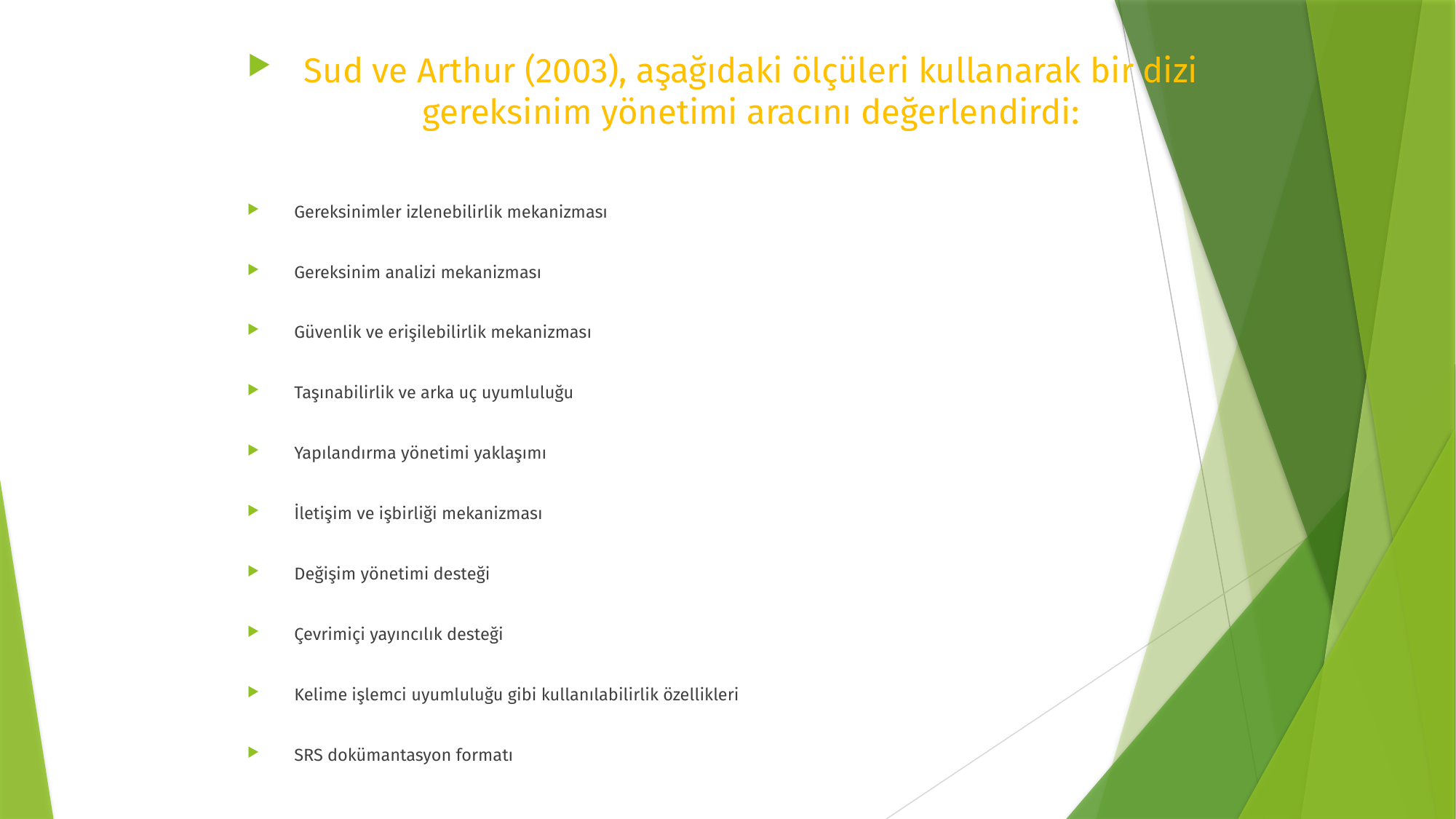

Sud ve Arthur (2003), aşağıdaki ölçüleri kullanarak bir dizi gereksinim yönetimi aracını değerlendirdi:

Gereksinimler izlenebilirlik mekanizması

Gereksinim analizi mekanizması

Güvenlik ve erişilebilirlik mekanizması

Taşınabilirlik ve arka uç uyumluluğu

Yapılandırma yönetimi yaklaşımı

İletişim ve işbirliği mekanizması

Değişim yönetimi desteği

Çevrimiçi yayıncılık desteği

Kelime işlemci uyumluluğu gibi kullanılabilirlik özellikleri

SRS dokümantasyon formatı